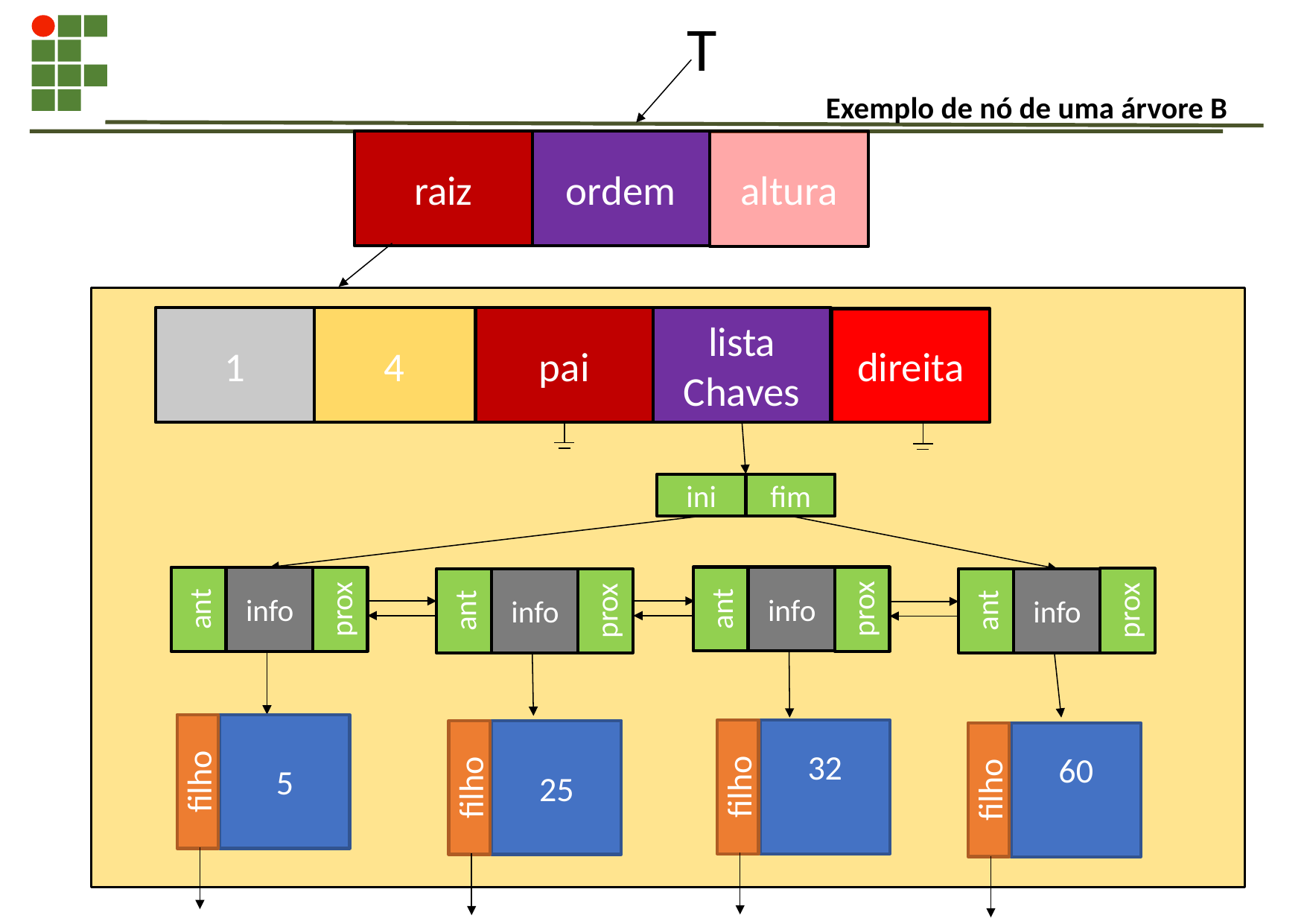

T
# Exemplo de nó de uma árvore B
altura
raiz
ordem

4
pai
lista
Chaves
1
direita
ini
fim
ant
info
prox
ant
info
prox
prox
ant
info
ant
info
prox
filho

5

filho
32

filho

25

filho
60